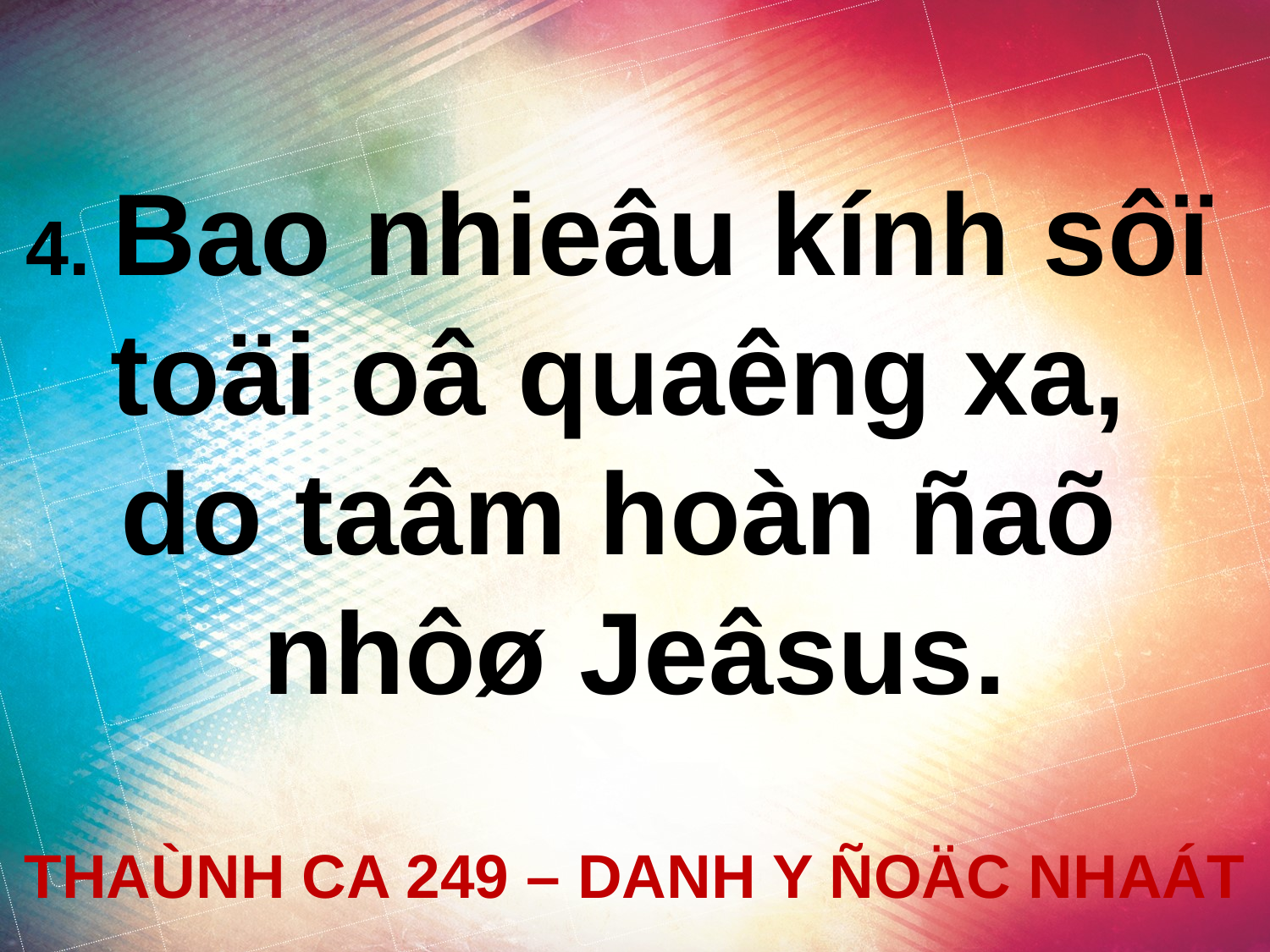

4. Bao nhieâu kính sôï
toäi oâ quaêng xa,
do taâm hoàn ñaõ
nhôø Jeâsus.
THAÙNH CA 249 – DANH Y ÑOÄC NHAÁT